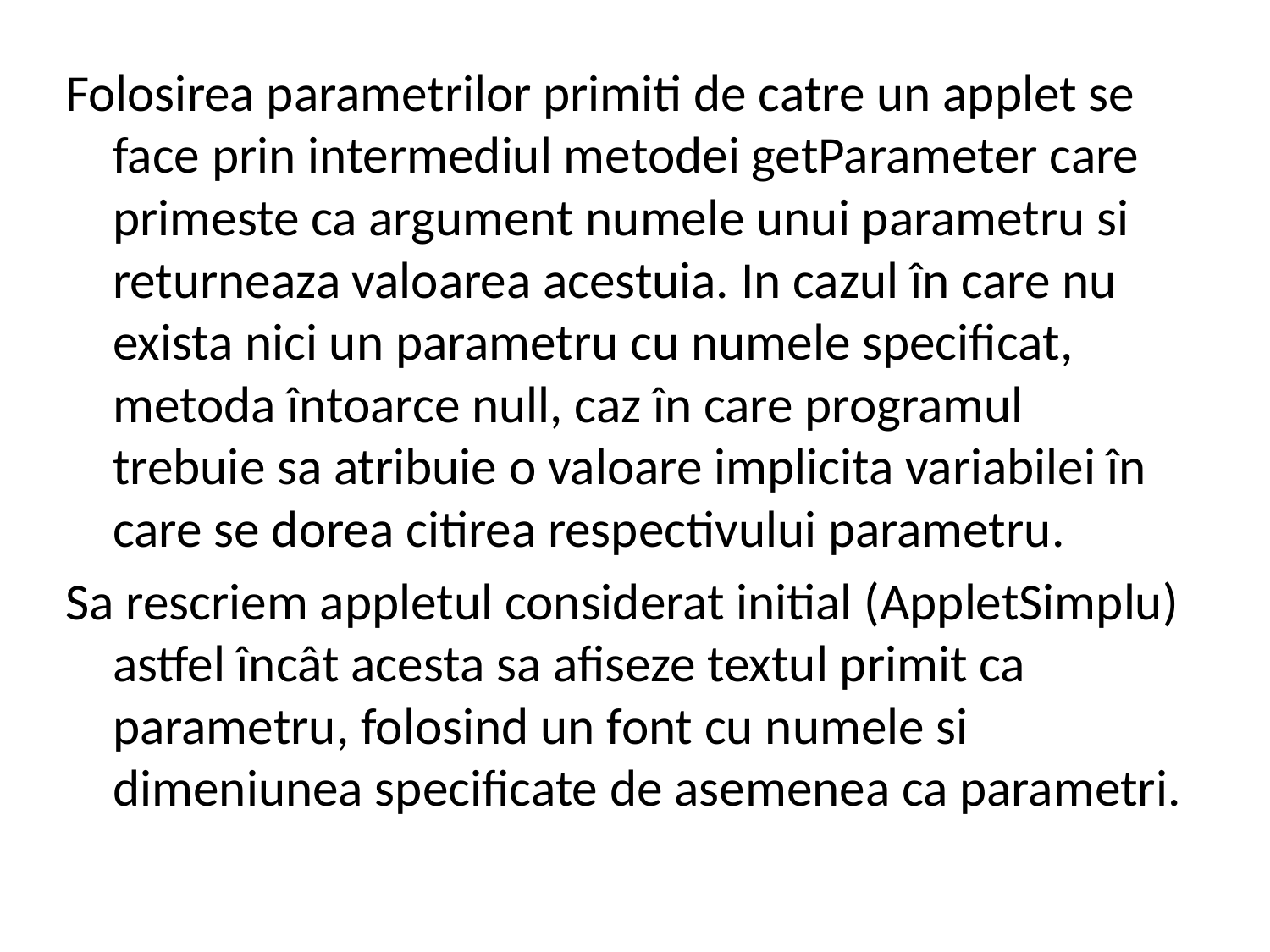

Folosirea parametrilor primiti de catre un applet se face prin intermediul metodei getParameter care primeste ca argument numele unui parametru si returneaza valoarea acestuia. In cazul în care nu exista nici un parametru cu numele specificat, metoda întoarce null, caz în care programul  trebuie sa atribuie o valoare implicita variabilei în care se dorea citirea respectivului parametru.
Sa rescriem appletul considerat initial (AppletSimplu) astfel încât acesta sa afiseze textul primit ca parametru, folosind un font cu numele si dimeniunea specificate de asemenea ca parametri.